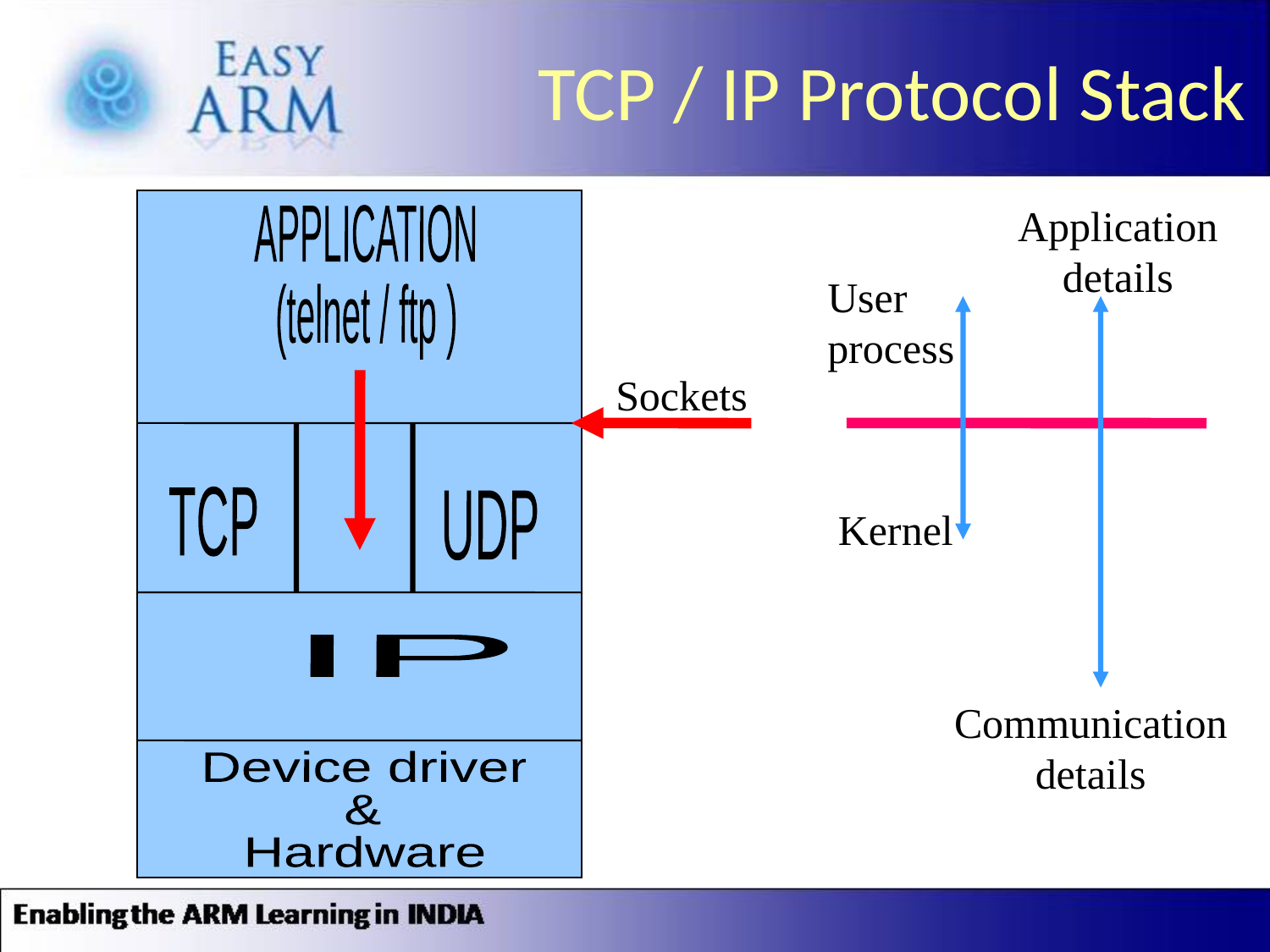

# TCP / IP Protocol Stack

Application
details
APPLICATION
(telnet / ftp )
User process

Sockets

TCP
UDP
Kernel

IP
Communication
details

Device driver
&
Hardware